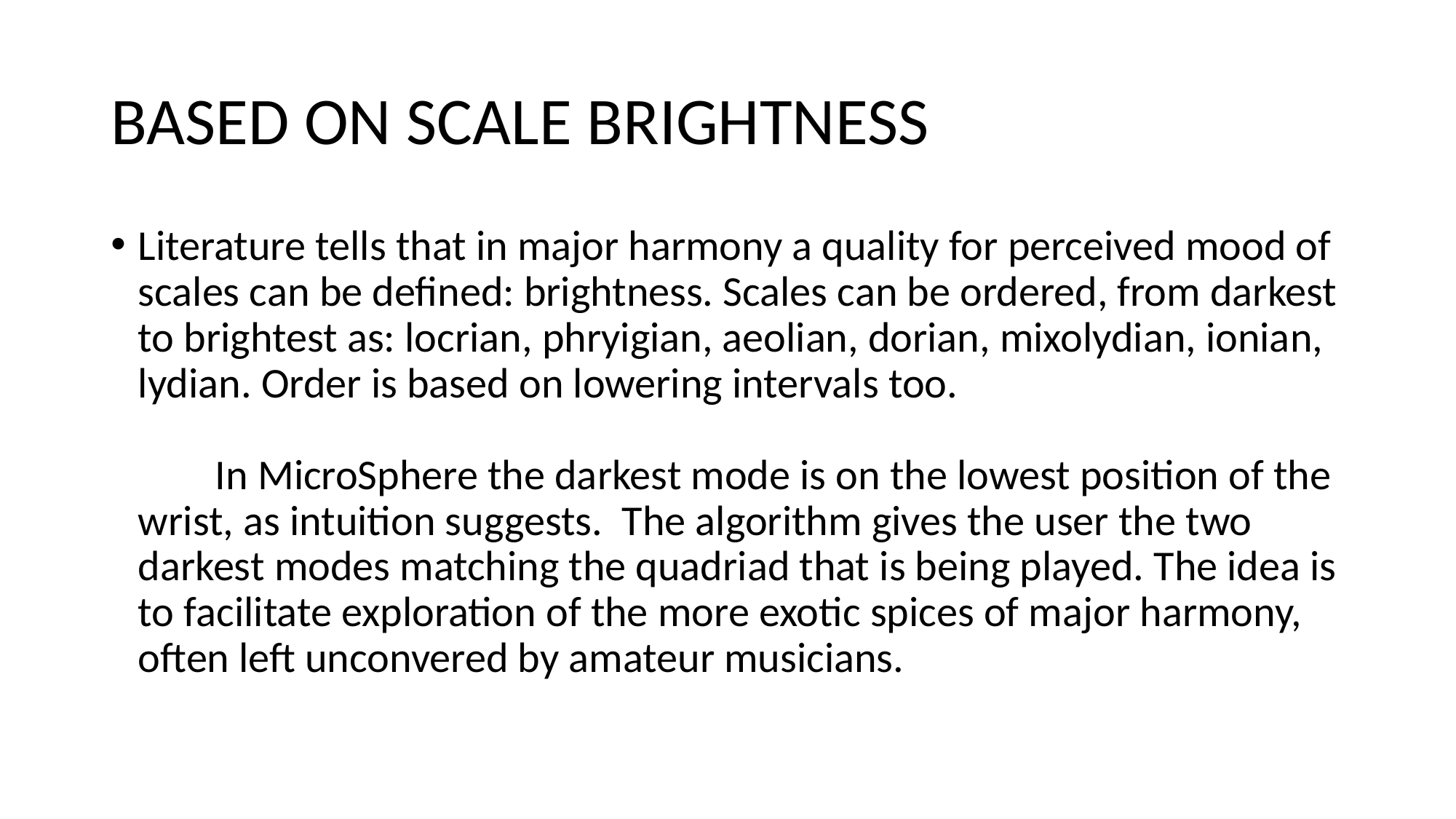

# BASED ON SCALE BRIGHTNESS
Literature tells that in major harmony a quality for perceived mood of scales can be defined: brightness. Scales can be ordered, from darkest to brightest as: locrian, phryigian, aeolian, dorian, mixolydian, ionian, lydian. Order is based on lowering intervals too.                                                                                                                                                                               In MicroSphere the darkest mode is on the lowest position of the wrist, as intuition suggests.  The algorithm gives the user the two darkest modes matching the quadriad that is being played. The idea is to facilitate exploration of the more exotic spices of major harmony, often left unconvered by amateur musicians.